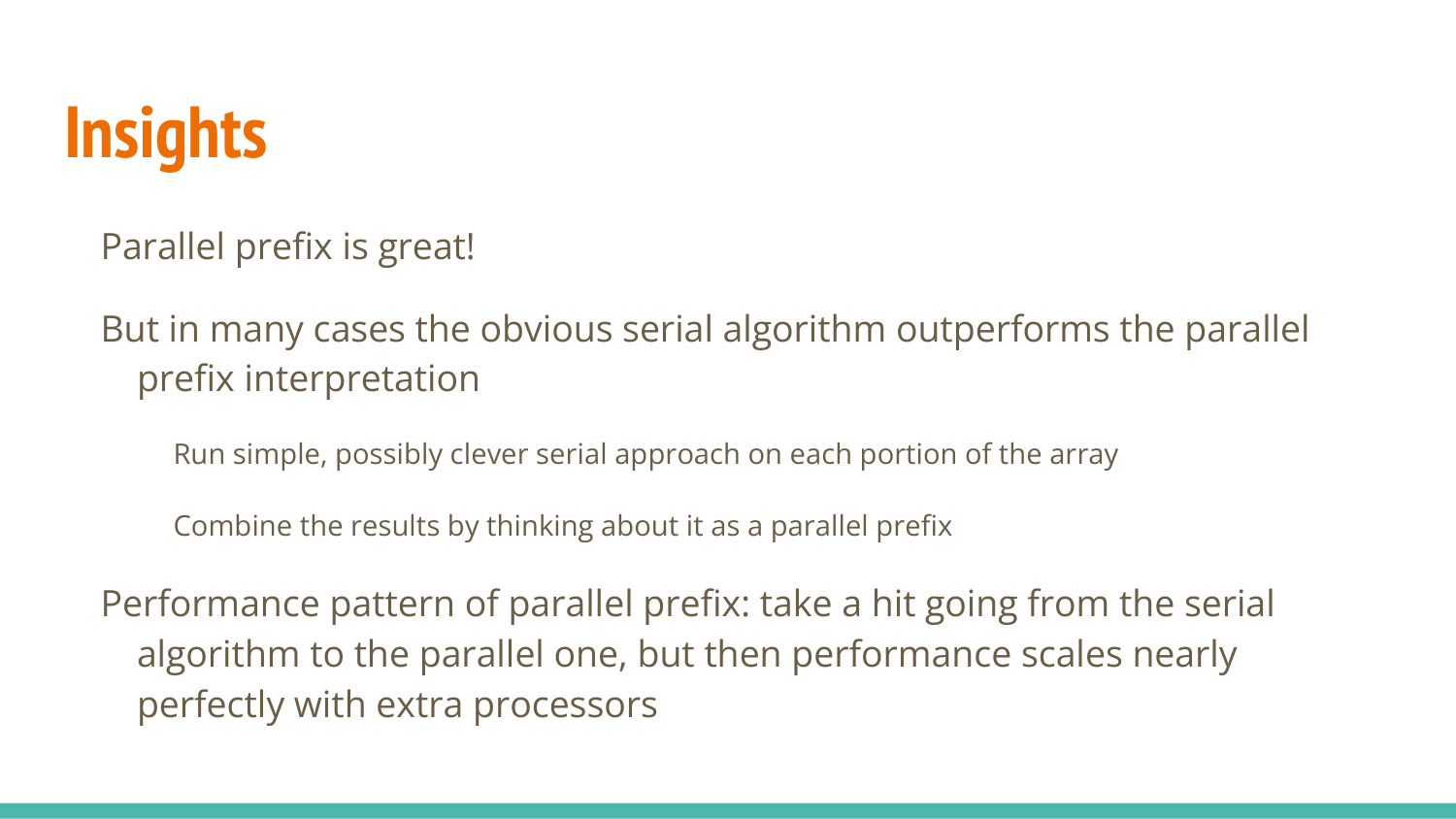

# Insights
Parallel prefix is great!
But in many cases the obvious serial algorithm outperforms the parallel prefix interpretation
Run simple, possibly clever serial approach on each portion of the array
Combine the results by thinking about it as a parallel prefix
Performance pattern of parallel prefix: take a hit going from the serial algorithm to the parallel one, but then performance scales nearly perfectly with extra processors